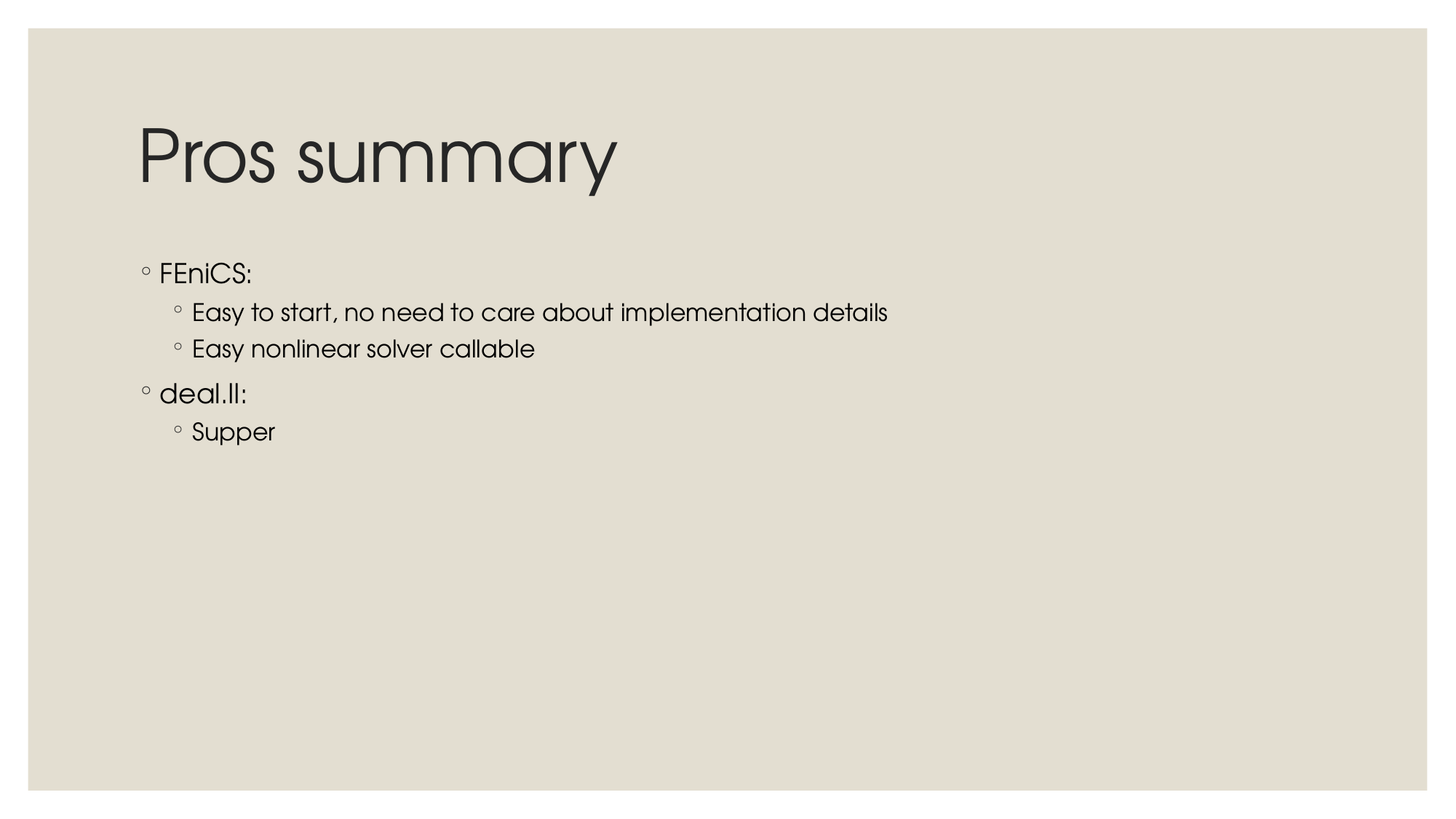

# Pros summary
FEniCS:
Easy to start, no need to care about implementation details
Easy nonlinear solver callable
deal.II:
Supper